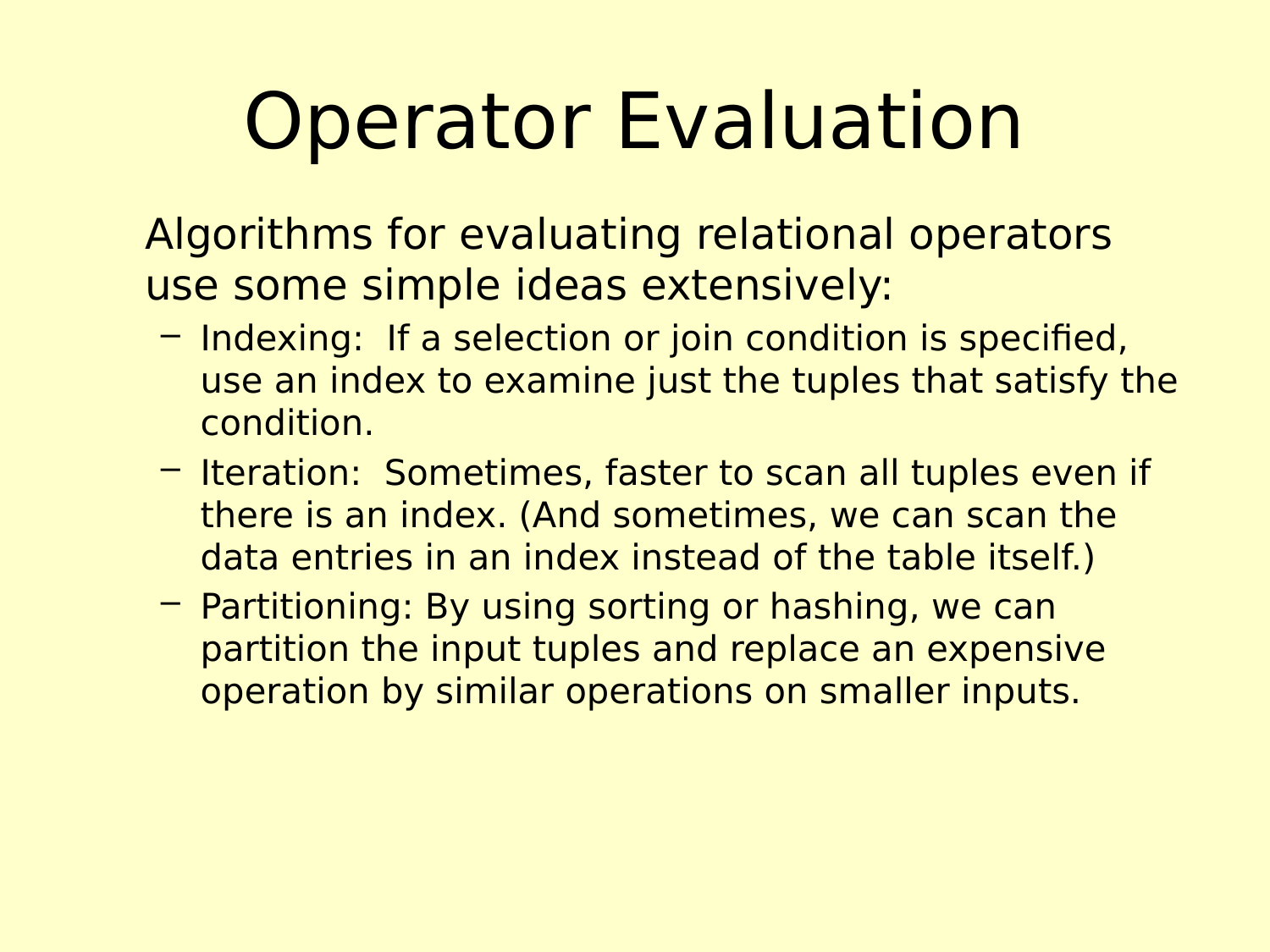

# Operator Evaluation
	Algorithms for evaluating relational operators use some simple ideas extensively:
Indexing:  If a selection or join condition is specified, use an index to examine just the tuples that satisfy the condition.
Iteration:  Sometimes, faster to scan all tuples even if there is an index. (And sometimes, we can scan the data entries in an index instead of the table itself.)
Partitioning: By using sorting or hashing, we can partition the input tuples and replace an expensive operation by similar operations on smaller inputs.